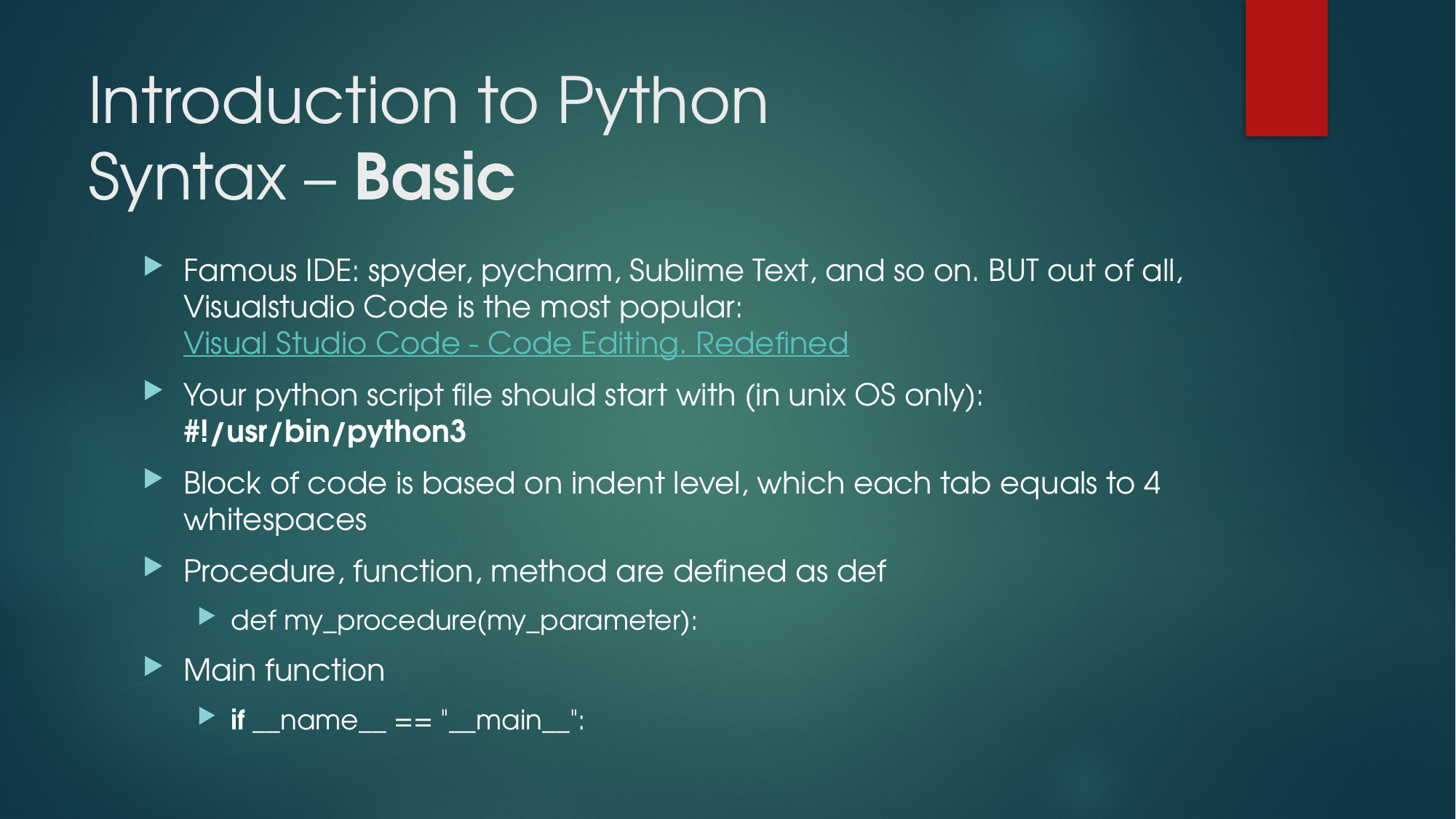

# Introduction to Python Syntax – Basic
Famous IDE: spyder, pycharm, Sublime Text, and so on. BUT out of all, Visualstudio Code is the most popular: Visual Studio Code - Code Editing. Redefined
Your python script file should start with (in unix OS only): #!/usr/bin/python3
Block of code is based on indent level, which each tab equals to 4 whitespaces
Procedure, function, method are defined as def
def my_procedure(my_parameter):
Main function
if __name__ == "__main__":